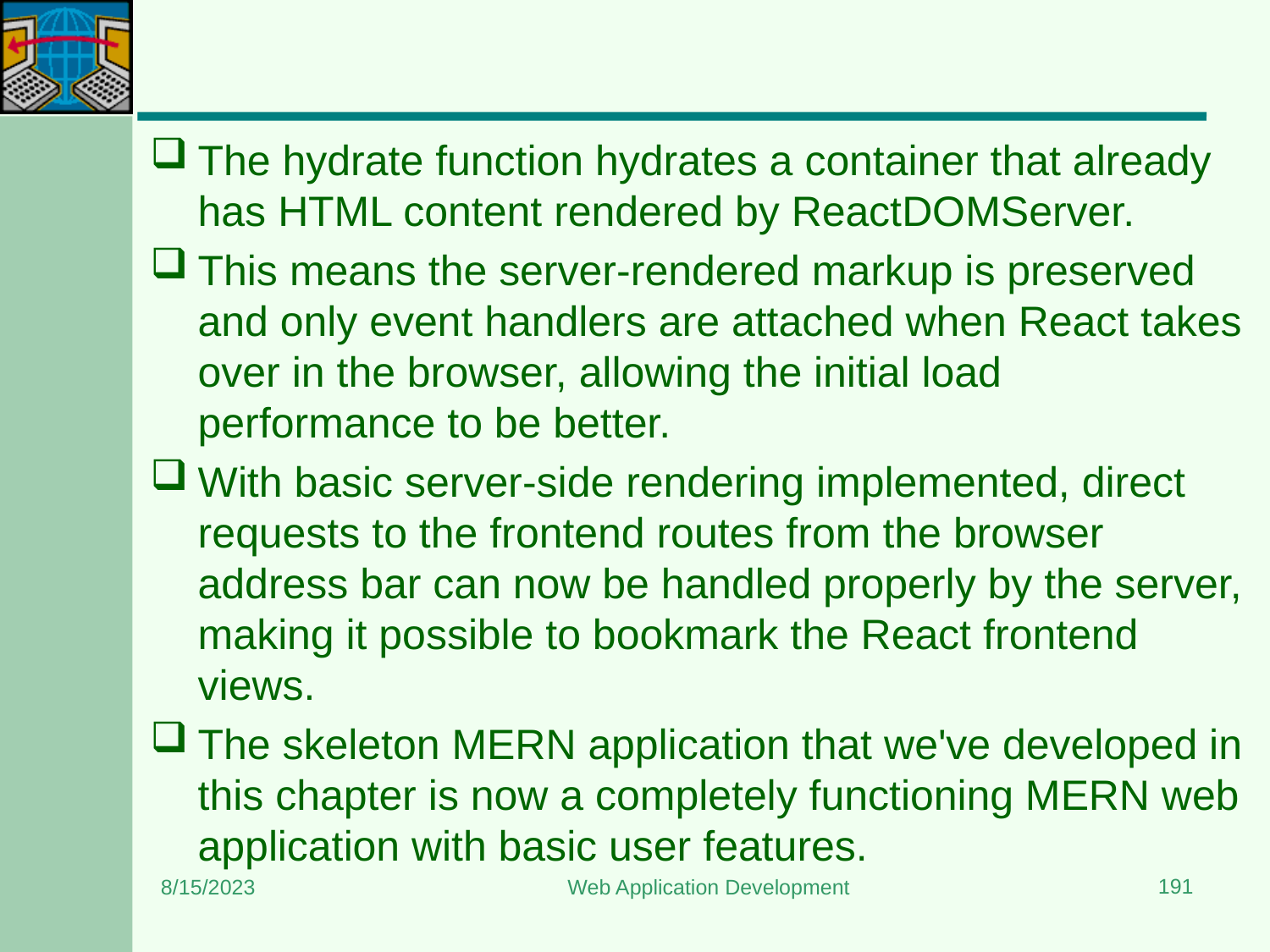

#
The hydrate function hydrates a container that already has HTML content rendered by ReactDOMServer.
This means the server-rendered markup is preserved and only event handlers are attached when React takes over in the browser, allowing the initial load performance to be better.
With basic server-side rendering implemented, direct requests to the frontend routes from the browser address bar can now be handled properly by the server, making it possible to bookmark the React frontend views.
The skeleton MERN application that we've developed in this chapter is now a completely functioning MERN web application with basic user features.
191
8/15/2023
Web Application Development